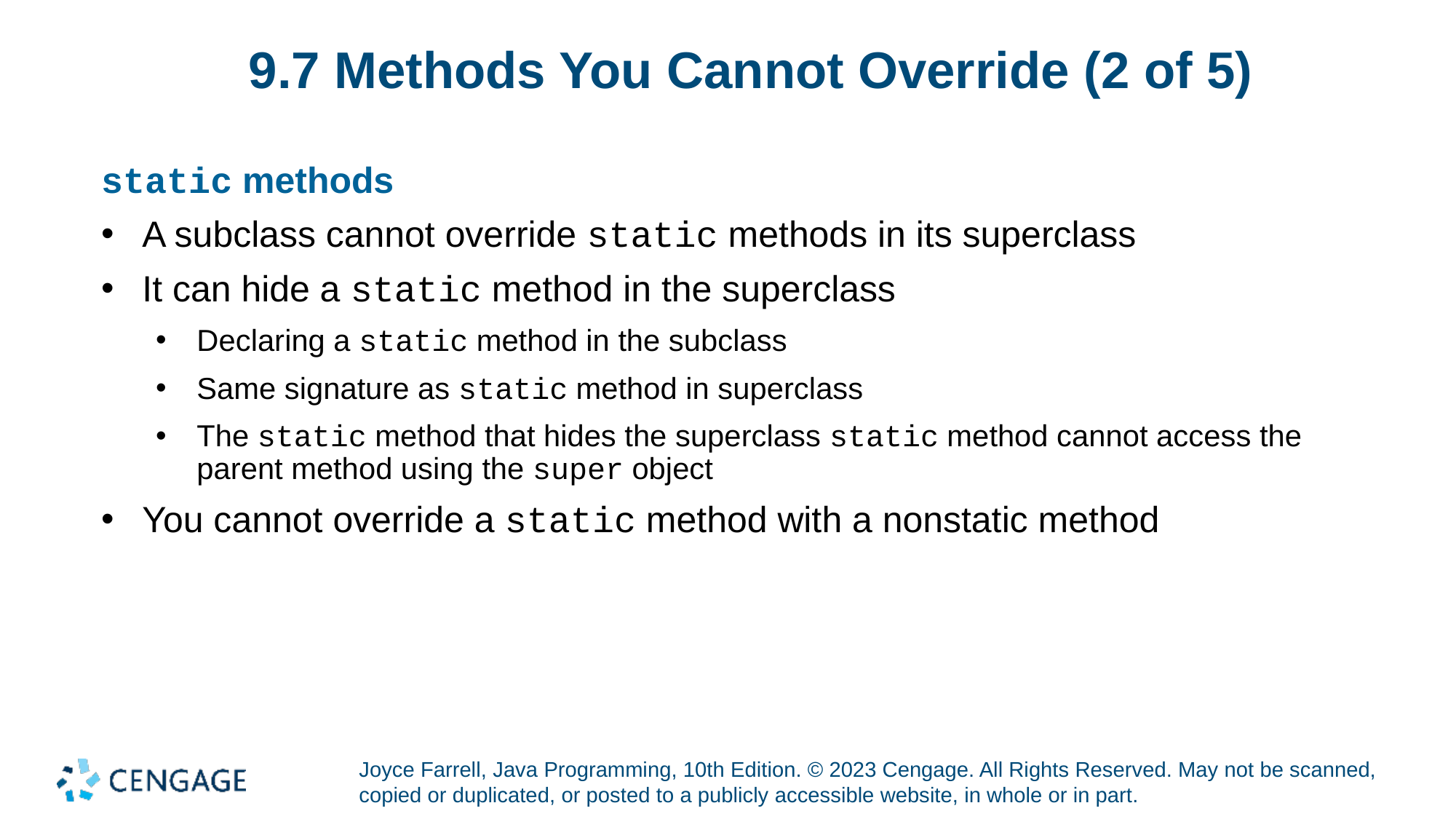

# 9.7 Methods You Cannot Override (2 of 5)
static methods
A subclass cannot override static methods in its superclass
It can hide a static method in the superclass
Declaring a static method in the subclass
Same signature as static method in superclass
The static method that hides the superclass static method cannot access the parent method using the super object
You cannot override a static method with a nonstatic method